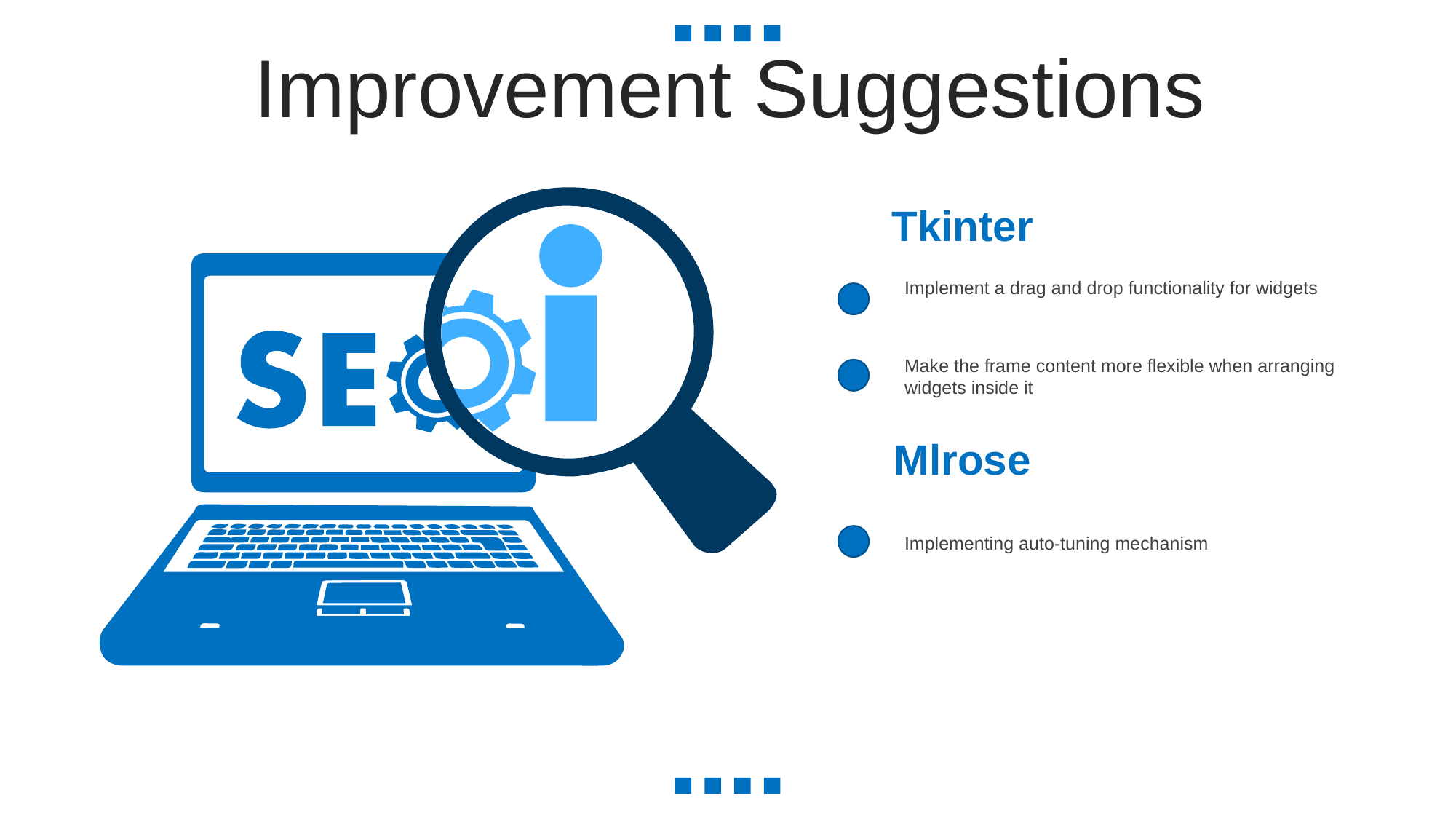

Improvement Suggestions

Tkinter

Implement a drag and drop functionality for widgets

Make the frame content more flexible when arranging widgets inside it

Mlrose

Implementing auto-tuning mechanism